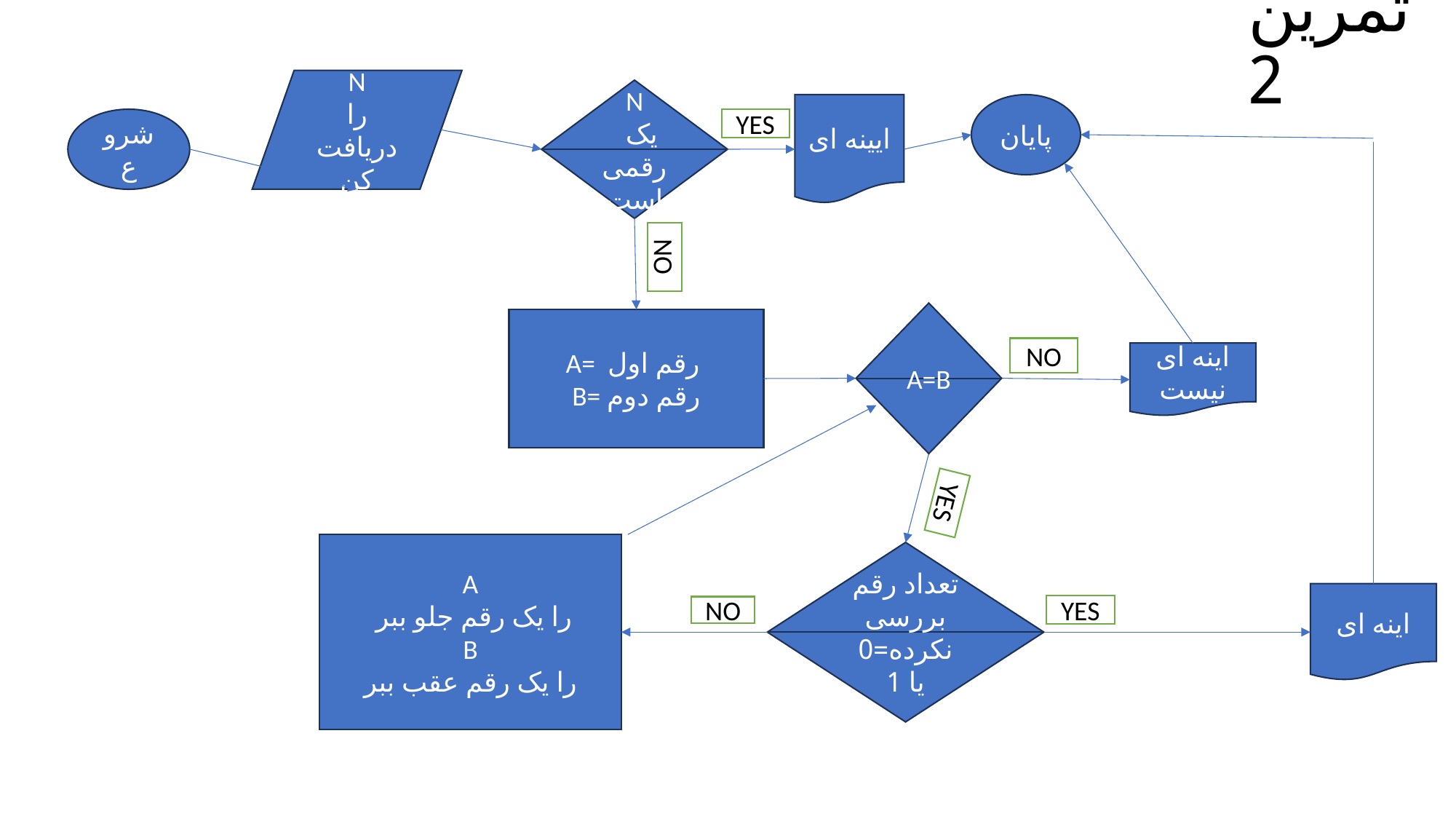

# تمرین 2
N
را دریافت کن
N
 یک  رقمی است
ایینه ای
پایان
شروع
YES
NO
A=B
A=  رقم اول
B= رقم دوم
NO
اینه ای نیست
YES
A
 را یک رقم جلو ببر
B
را یک رقم عقب ببر
تعداد رقم بررسی نکرده=0 یا 1
اینه ای
YES
NO